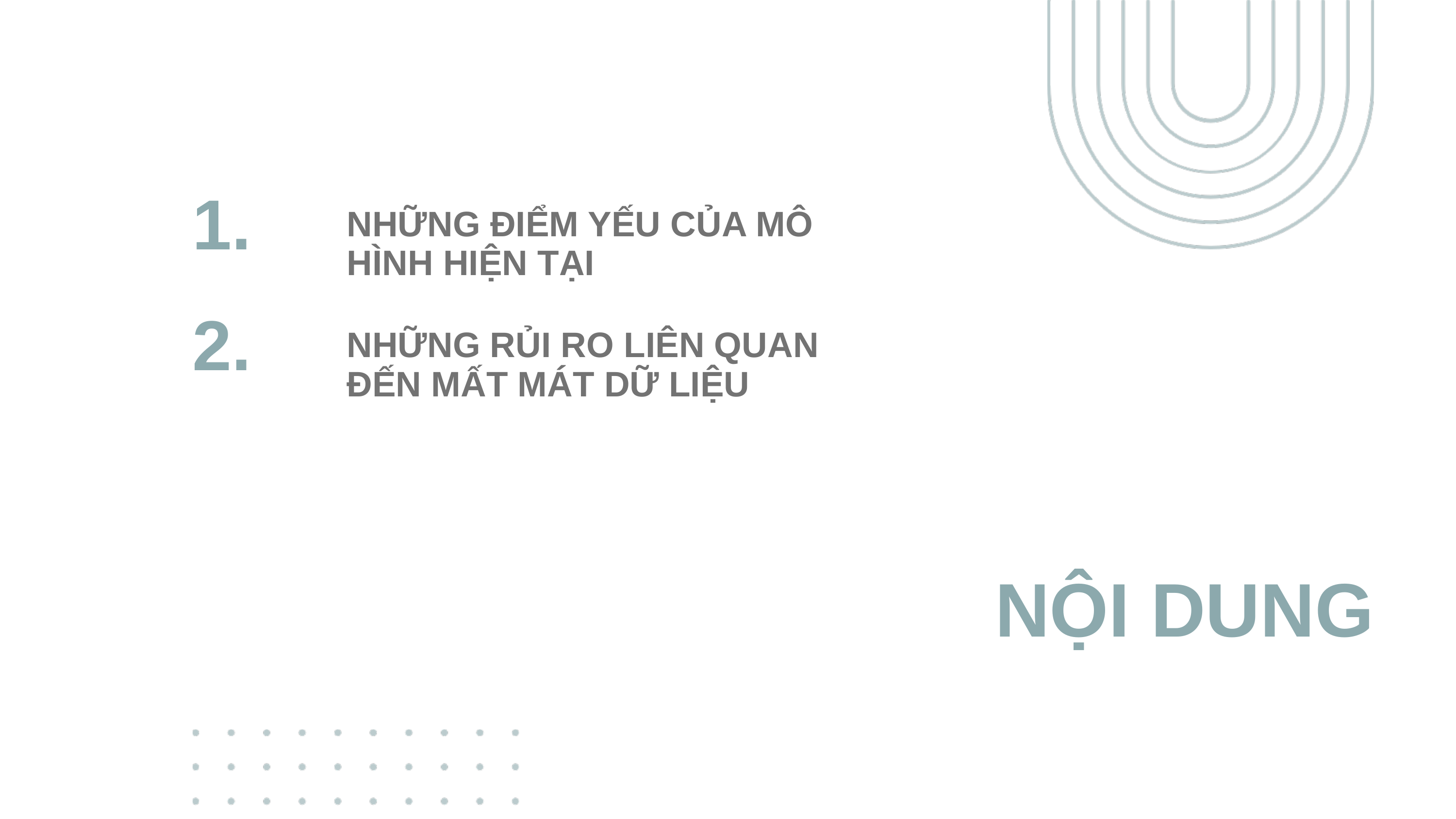

1.
NHỮNG ĐIỂM YẾU CỦA MÔ HÌNH HIỆN TẠI
2.
NHỮNG RỦI RO LIÊN QUAN ĐẾN MẤT MÁT DỮ LIỆU
NỘI DUNG